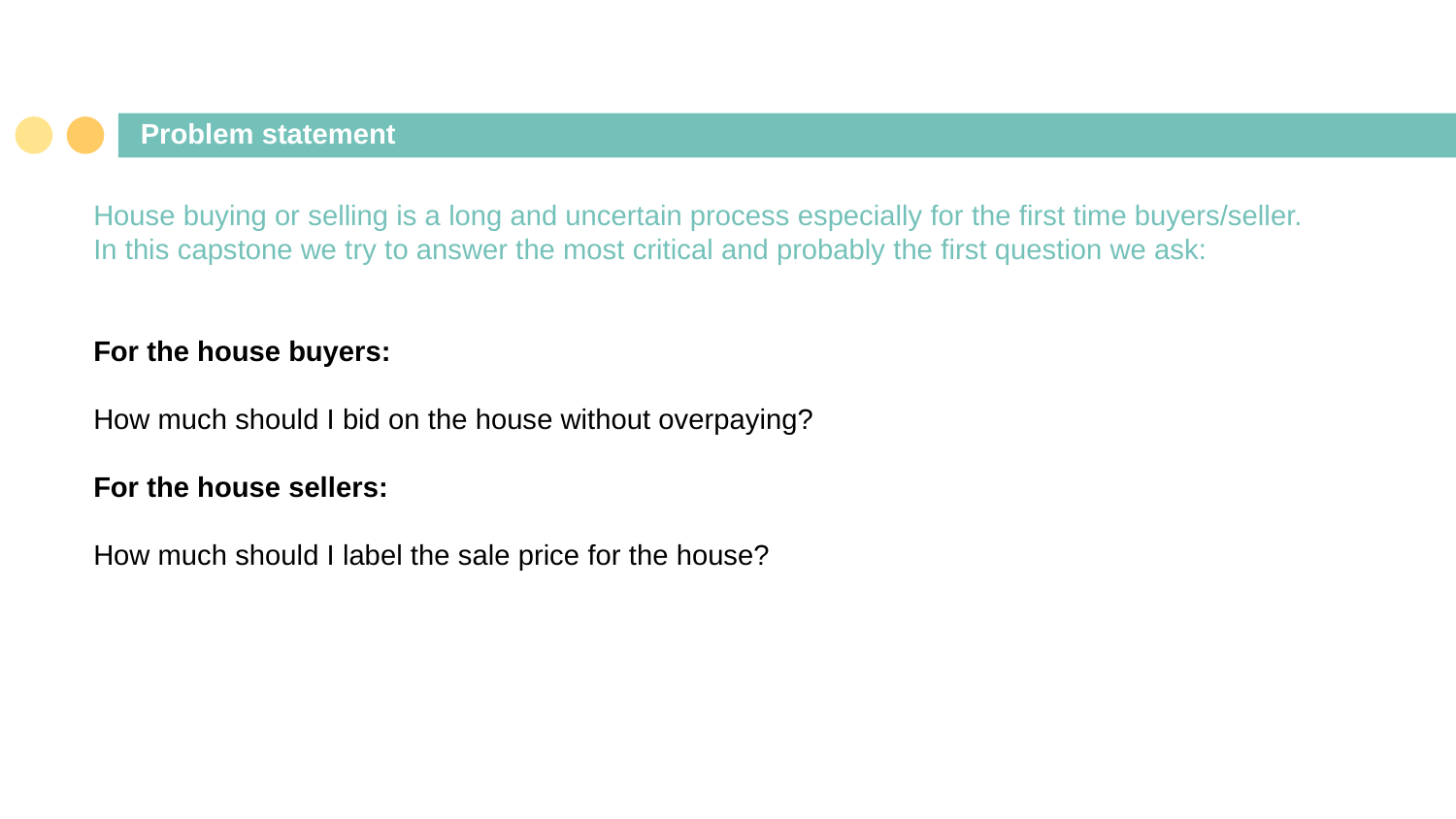

# Problem statement
House buying or selling is a long and uncertain process especially for the first time buyers/seller. In this capstone we try to answer the most critical and probably the first question we ask:

For the house buyers:

How much should I bid on the house without overpaying?

For the house sellers:

How much should I label the sale price for the house?